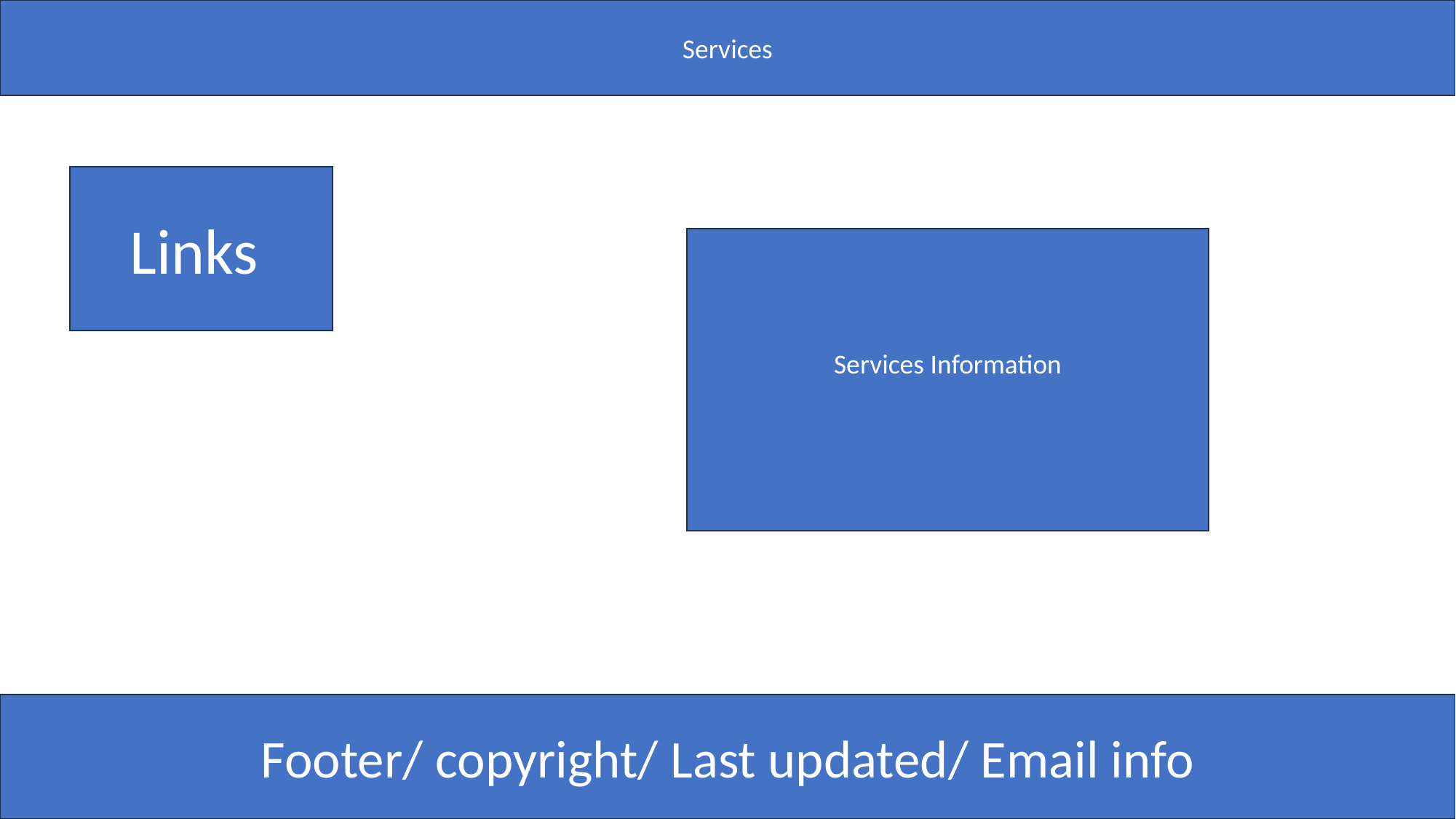

Services
Links
 Services Information

Footer/ copyright/ Last updated/ Email info